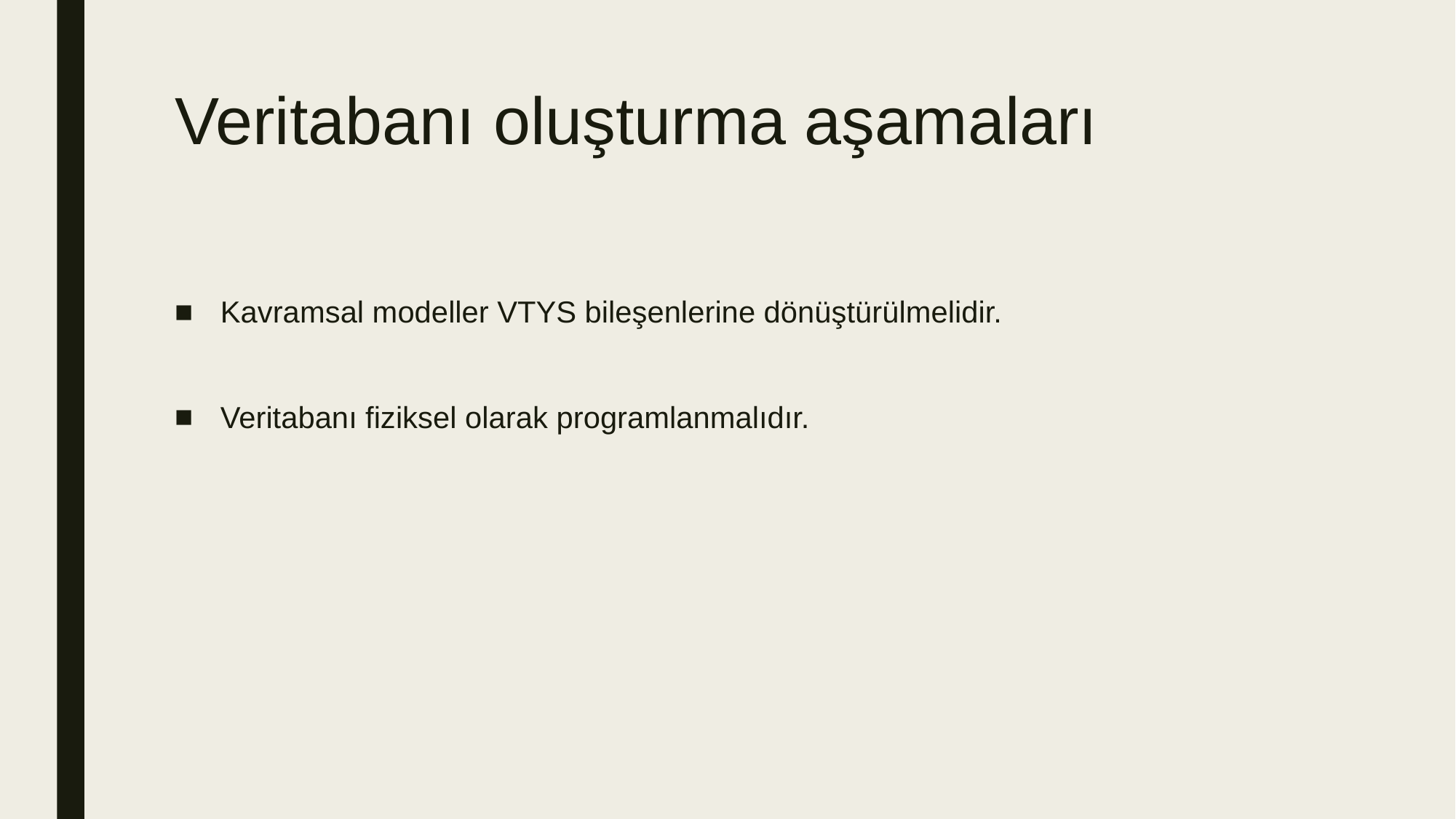

# Veritabanı oluşturma aşamaları

Kavramsal modeller VTYS bileşenlerine dönüştürülmelidir.

Veritabanı fiziksel olarak programlanmalıdır.